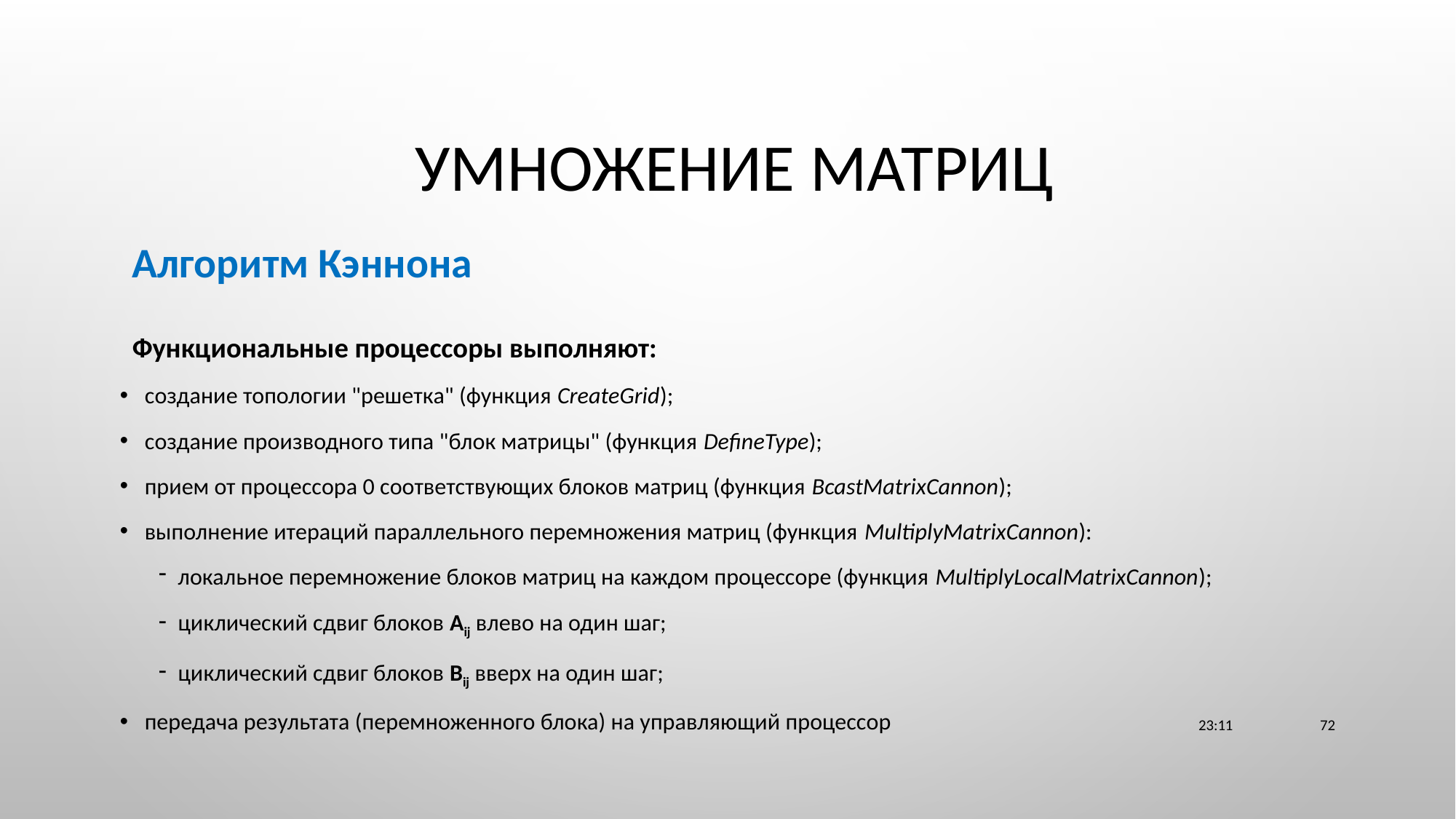

# Умножение матриц
Алгоритм Кэннона

Функциональные процессоры выполняют:
создание топологии "решетка" (функция CreateGrid);
создание производного типа "блок матрицы" (функция DefineType);
прием от процессора 0 соответствующих блоков матриц (функция BcastMatrixCannon);
выполнение итераций параллельного перемножения матриц (функция MultiplyMatrixCannon):
локальное перемножение блоков матриц на каждом процессоре (функция MultiplyLocalMatrixCannon);
циклический сдвиг блоков Aij влево на один шаг;
циклический сдвиг блоков Bij вверх на один шаг;
передача результата (перемноженного блока) на управляющий процессор
23:11
72